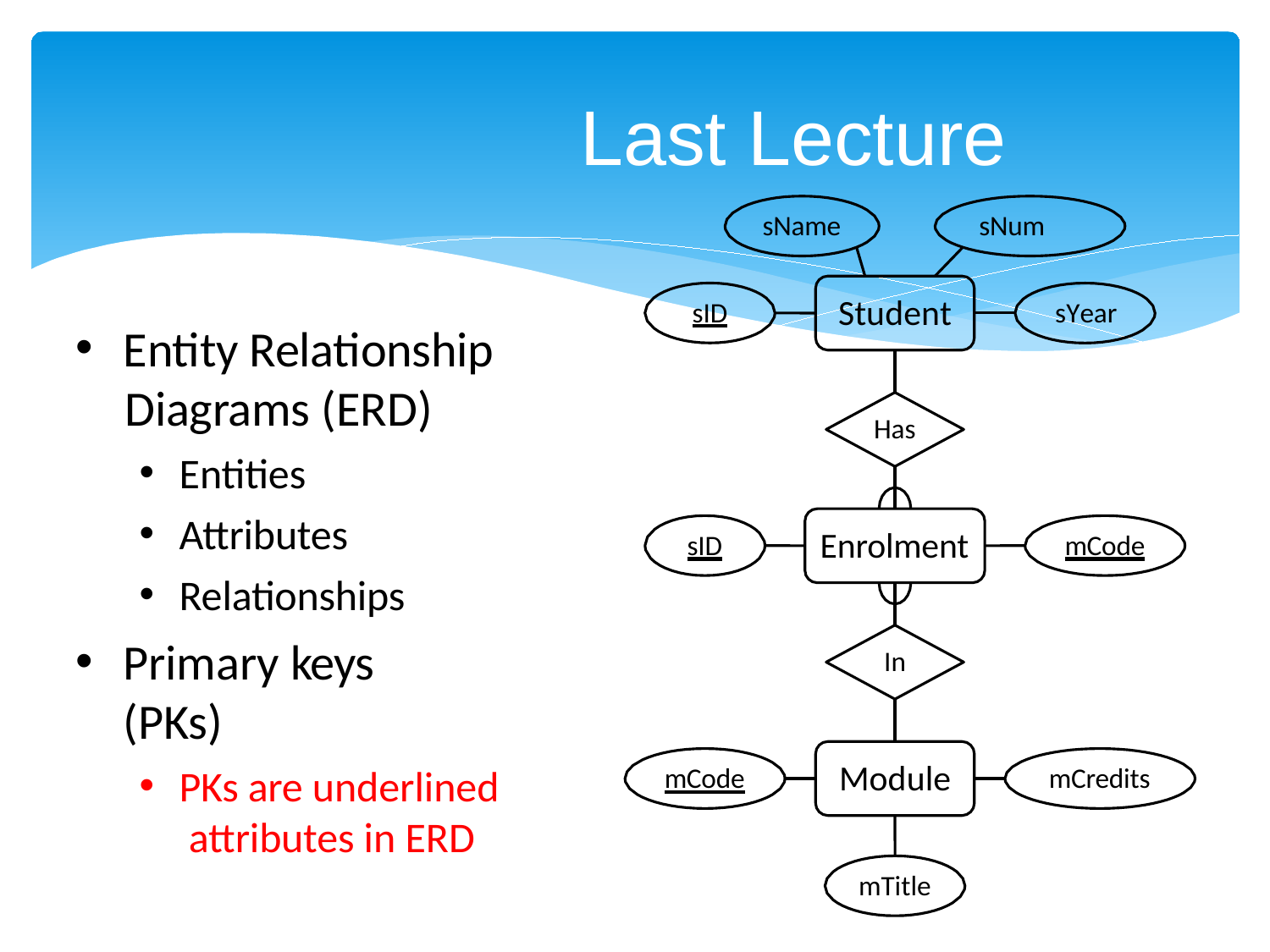

# Last Lecture

sName
sNum

Student
sID
sYear

Entity Relationship
Diagrams (ERD)
Entities
Attributes
Relationships
Primary keys (PKs)
PKs are underlined  attributes in ERD

Has

Enrolment
sID
mCode

In

Module
mCode
mCredits

mTitle